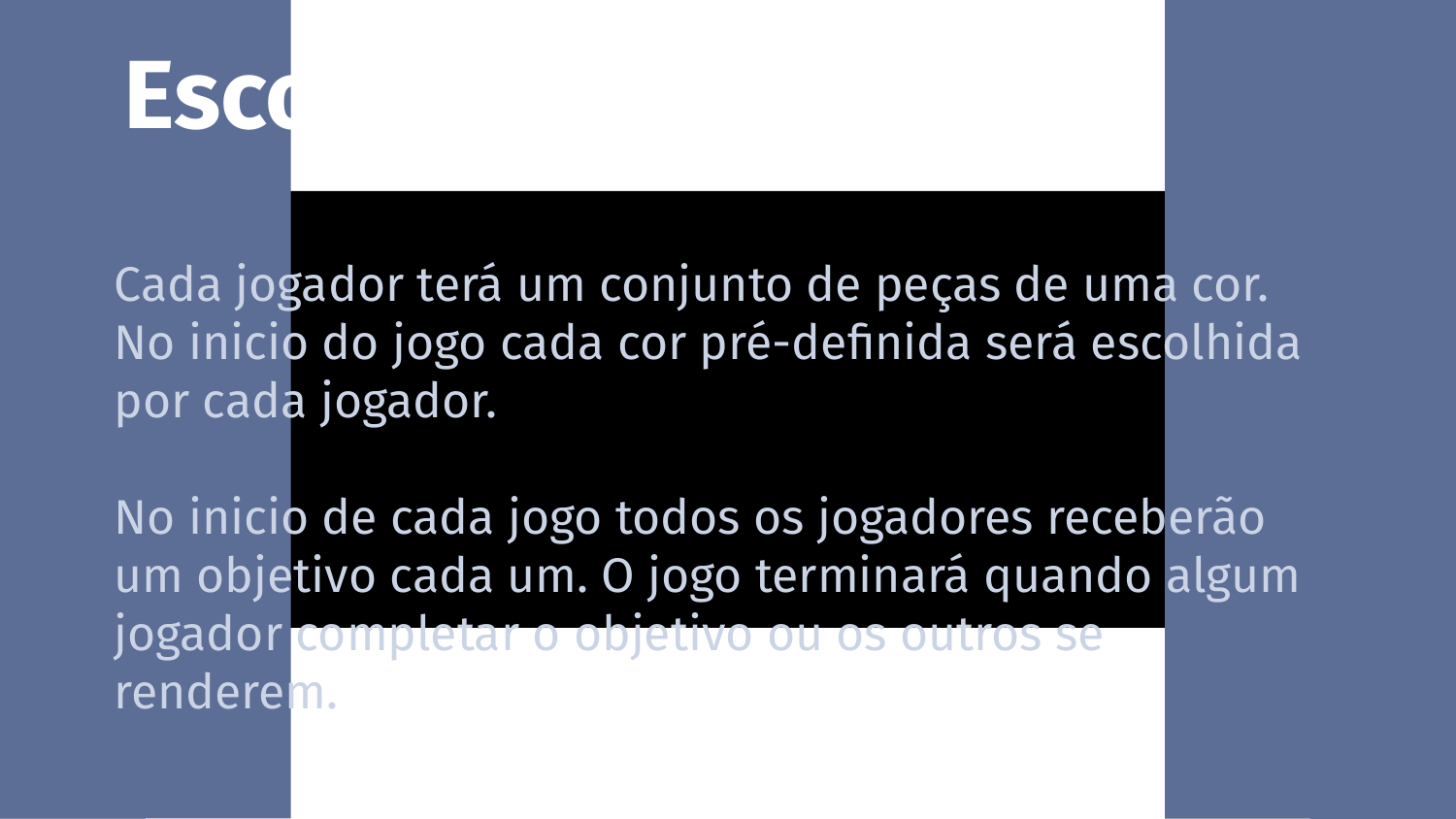

Escopo do Produto

Cada jogador terá um conjunto de peças de uma cor. No inicio do jogo cada cor pré-definida será escolhida por cada jogador.

No inicio de cada jogo todos os jogadores receberão um objetivo cada um. O jogo terminará quando algum jogador completar o objetivo ou os outros se renderem.